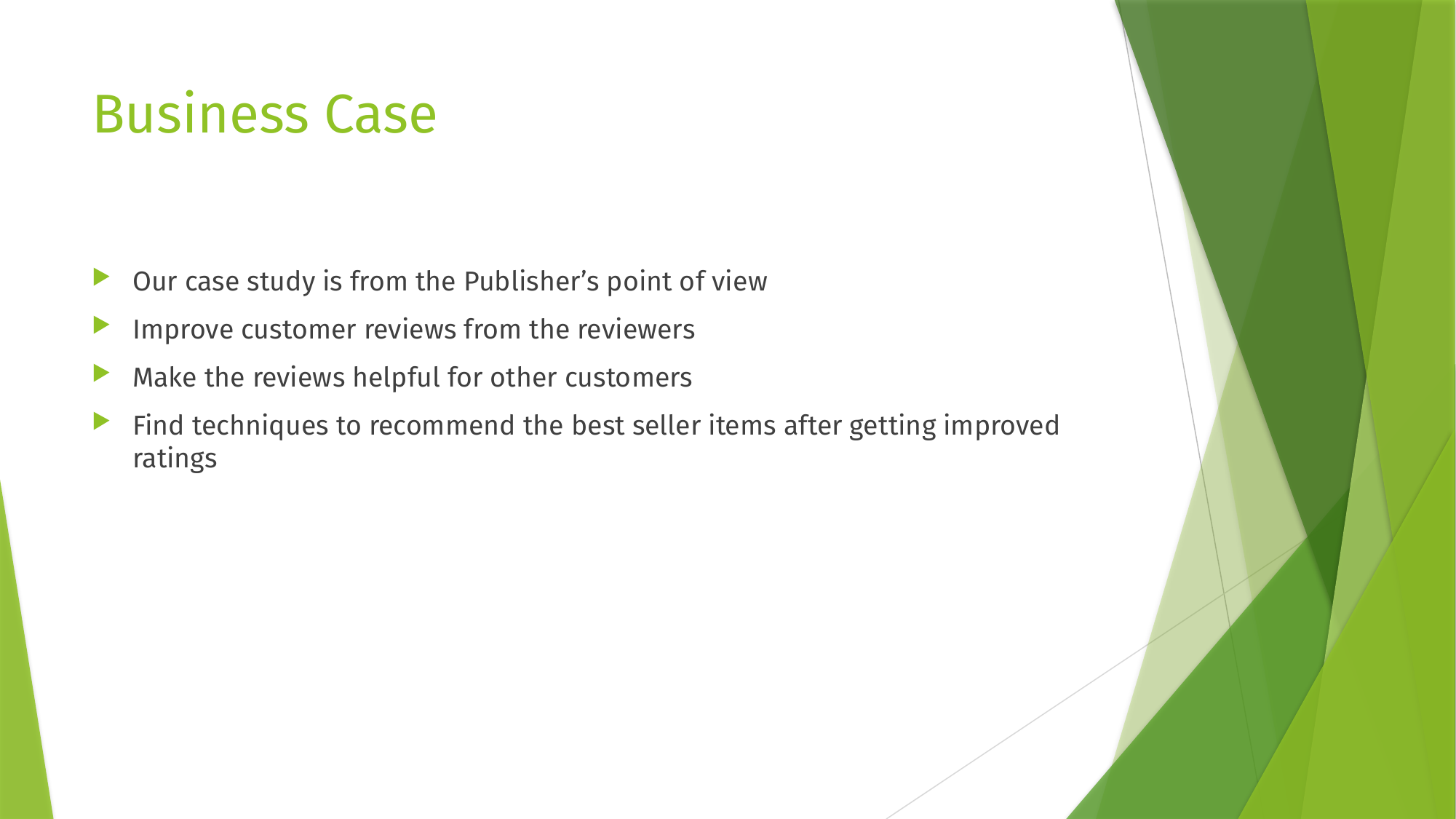

# Business Case
Our case study is from the Publisher’s point of view
Improve customer reviews from the reviewers
Make the reviews helpful for other customers
Find techniques to recommend the best seller items after getting improved ratings